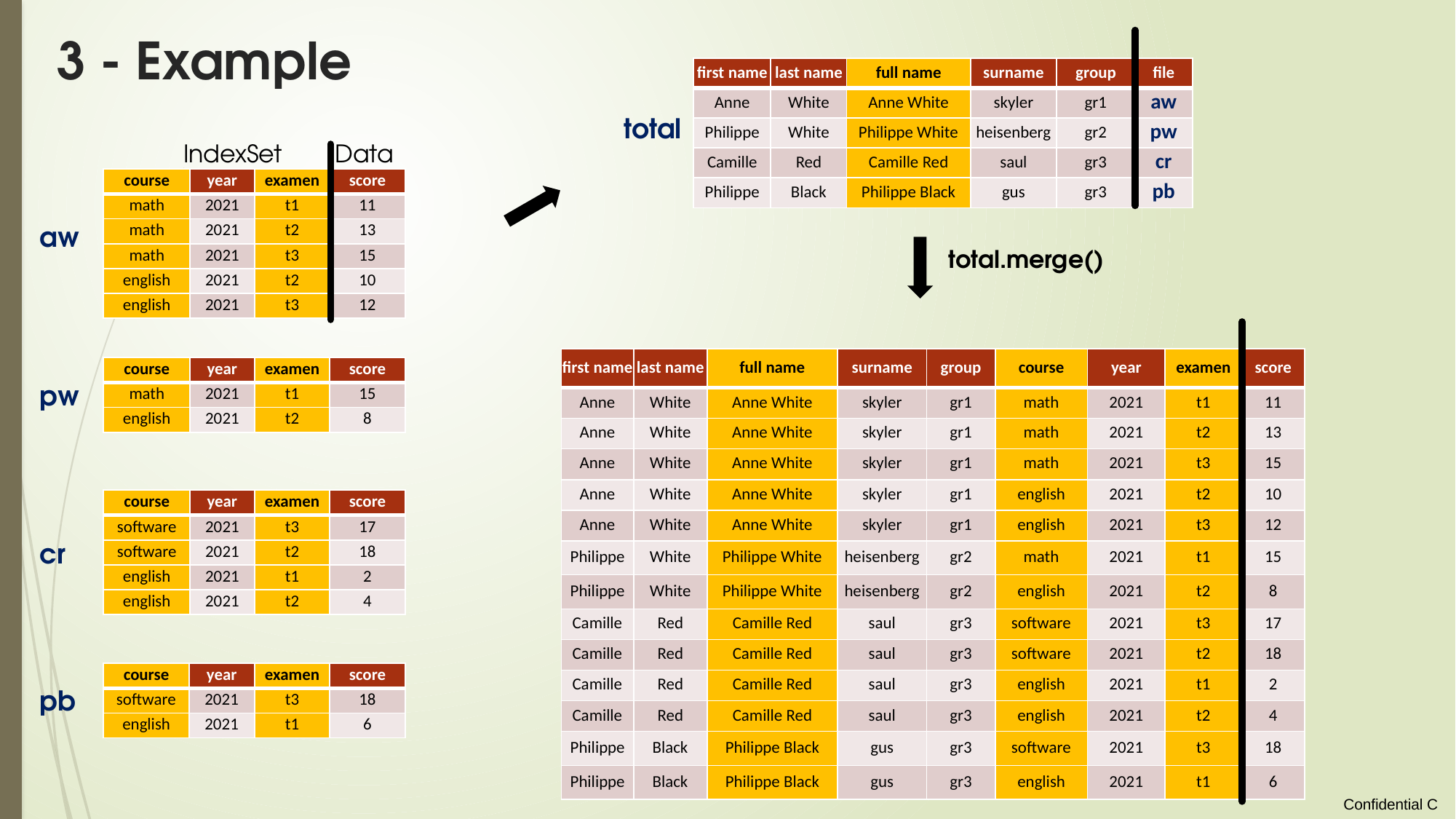

# 3 - Example
| first name | last name | full name | surname | group | file |
| --- | --- | --- | --- | --- | --- |
| Anne | White | Anne White | skyler | gr1 | aw |
| Philippe | White | Philippe White | heisenberg | gr2 | pw |
| Camille | Red | Camille Red | saul | gr3 | cr |
| Philippe | Black | Philippe Black | gus | gr3 | pb |
total
IndexSet
Data
| course | year | examen | score |
| --- | --- | --- | --- |
| math | 2021 | t1 | 11 |
| math | 2021 | t2 | 13 |
| math | 2021 | t3 | 15 |
| english | 2021 | t2 | 10 |
| english | 2021 | t3 | 12 |

aw
total.merge()

| first name | last name | full name | surname | group | course | year | examen | score |
| --- | --- | --- | --- | --- | --- | --- | --- | --- |
| Anne | White | Anne White | skyler | gr1 | math | 2021 | t1 | 11 |
| Anne | White | Anne White | skyler | gr1 | math | 2021 | t2 | 13 |
| Anne | White | Anne White | skyler | gr1 | math | 2021 | t3 | 15 |
| Anne | White | Anne White | skyler | gr1 | english | 2021 | t2 | 10 |
| Anne | White | Anne White | skyler | gr1 | english | 2021 | t3 | 12 |
| Philippe | White | Philippe White | heisenberg | gr2 | math | 2021 | t1 | 15 |
| Philippe | White | Philippe White | heisenberg | gr2 | english | 2021 | t2 | 8 |
| Camille | Red | Camille Red | saul | gr3 | software | 2021 | t3 | 17 |
| Camille | Red | Camille Red | saul | gr3 | software | 2021 | t2 | 18 |
| Camille | Red | Camille Red | saul | gr3 | english | 2021 | t1 | 2 |
| Camille | Red | Camille Red | saul | gr3 | english | 2021 | t2 | 4 |
| Philippe | Black | Philippe Black | gus | gr3 | software | 2021 | t3 | 18 |
| Philippe | Black | Philippe Black | gus | gr3 | english | 2021 | t1 | 6 |
| course | year | examen | score |
| --- | --- | --- | --- |
| math | 2021 | t1 | 15 |
| english | 2021 | t2 | 8 |
pw
| course | year | examen | score |
| --- | --- | --- | --- |
| software | 2021 | t3 | 17 |
| software | 2021 | t2 | 18 |
| english | 2021 | t1 | 2 |
| english | 2021 | t2 | 4 |
cr

| course | year | examen | score |
| --- | --- | --- | --- |
| software | 2021 | t3 | 18 |
| english | 2021 | t1 | 6 |
pb